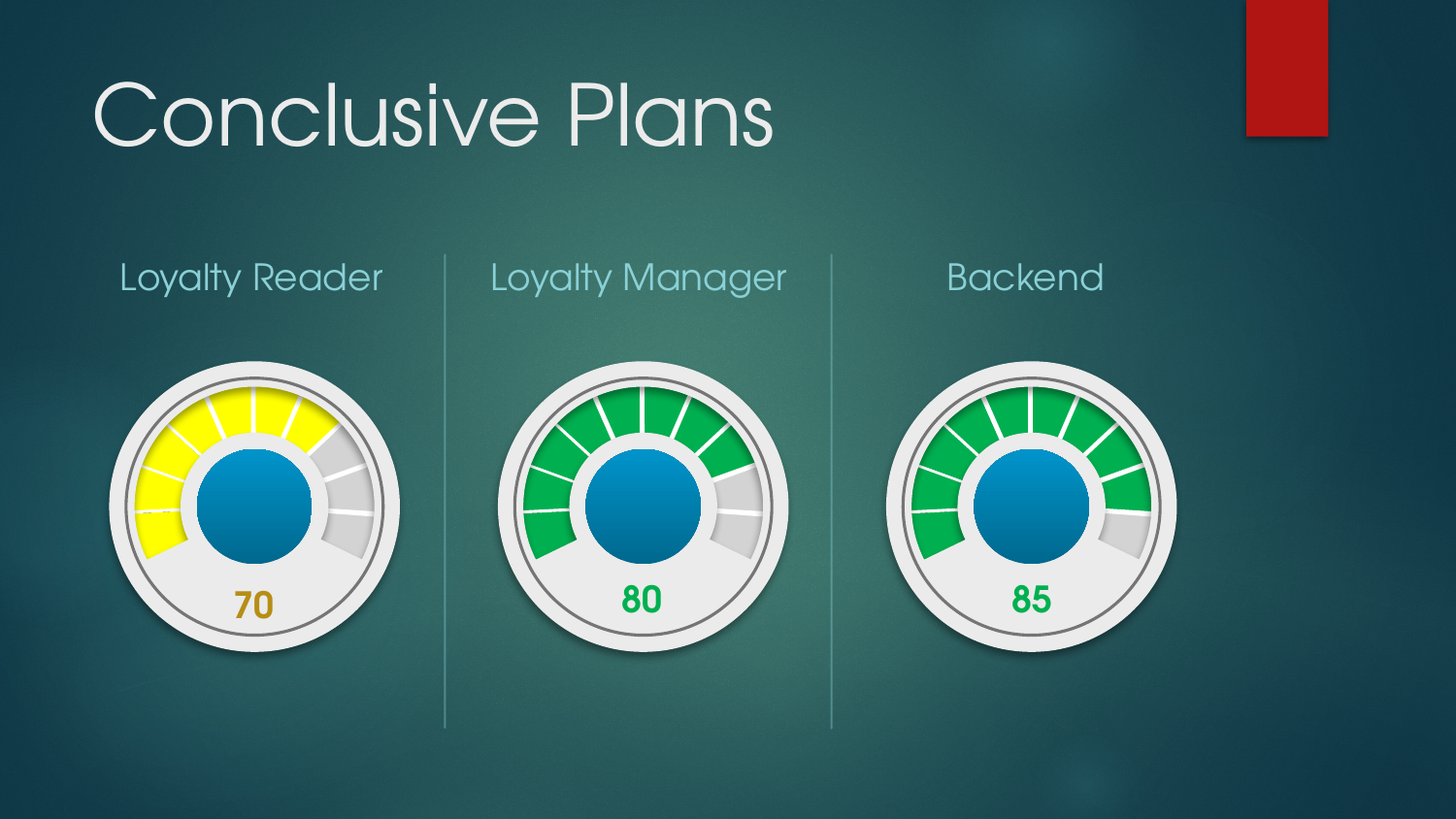

# Conclusive Plans
Loyalty Reader
Loyalty Manager
Backend

70

80

85